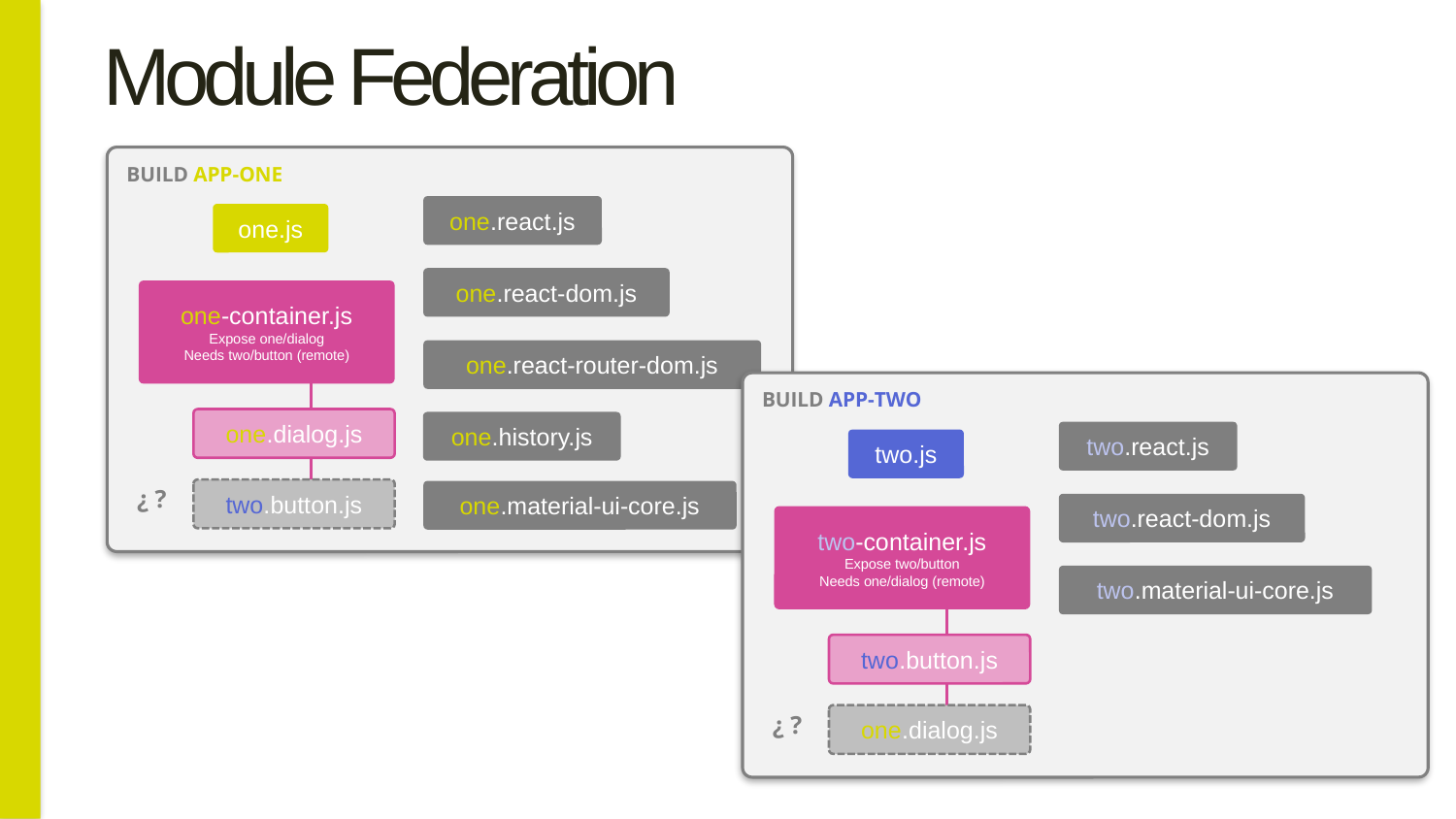

# Module Federation

BUILD APP-ONE
one.react.js
one.js
one.react-dom.js
one-container.js
Expose one/dialog
Needs two/button (remote)
one.react-router-dom.js
one.dialog.js
one.history.js
¿ ?
two.button.js
one.material-ui-core.js

BUILD APP-TWO
two.react.js
two.js
two.react-dom.js
two-container.js
Expose two/button
Needs one/dialog (remote)
two.material-ui-core.js
two.button.js
¿ ?
one.dialog.js